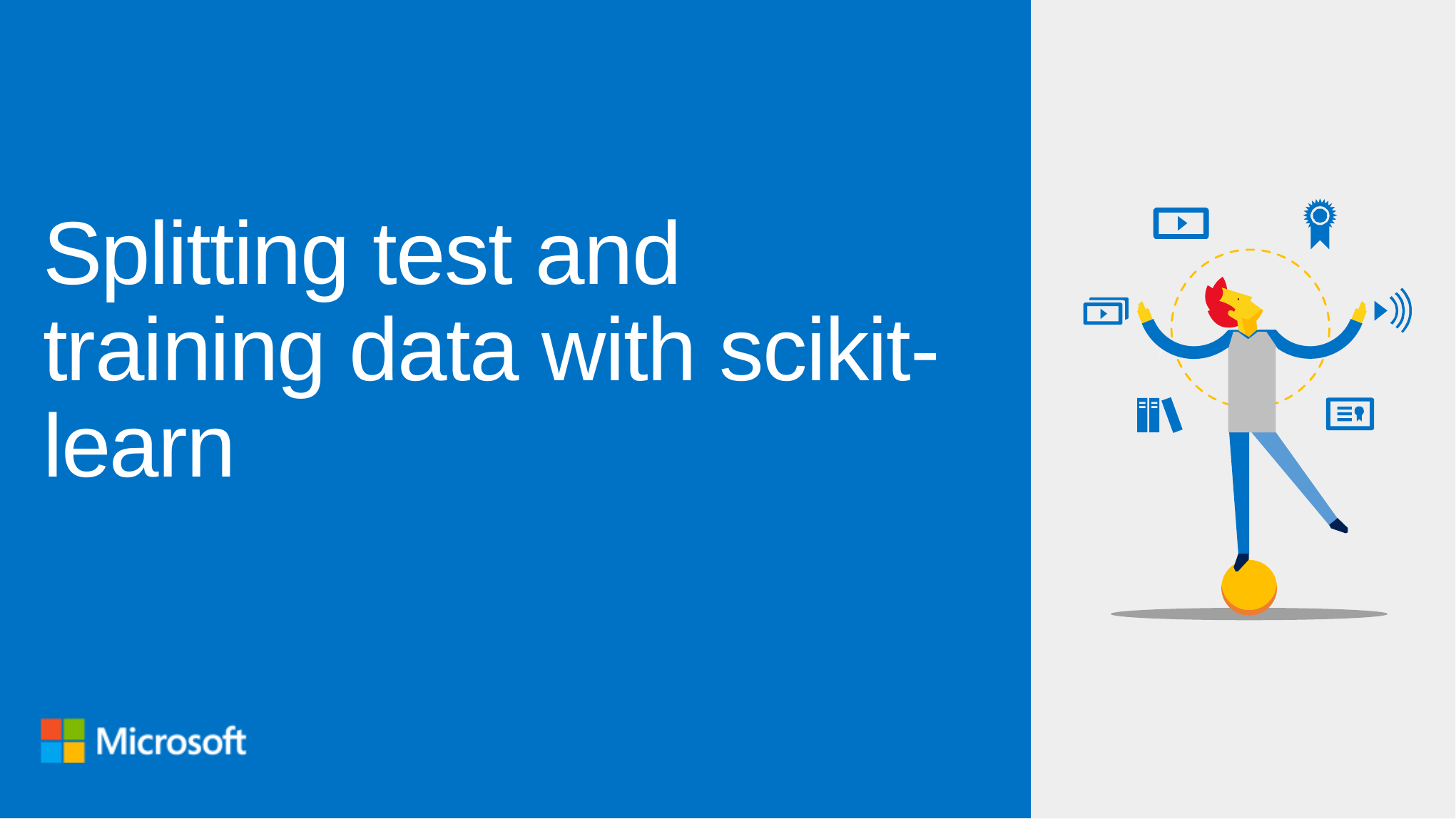

# Splitting test and training data with scikit-learn